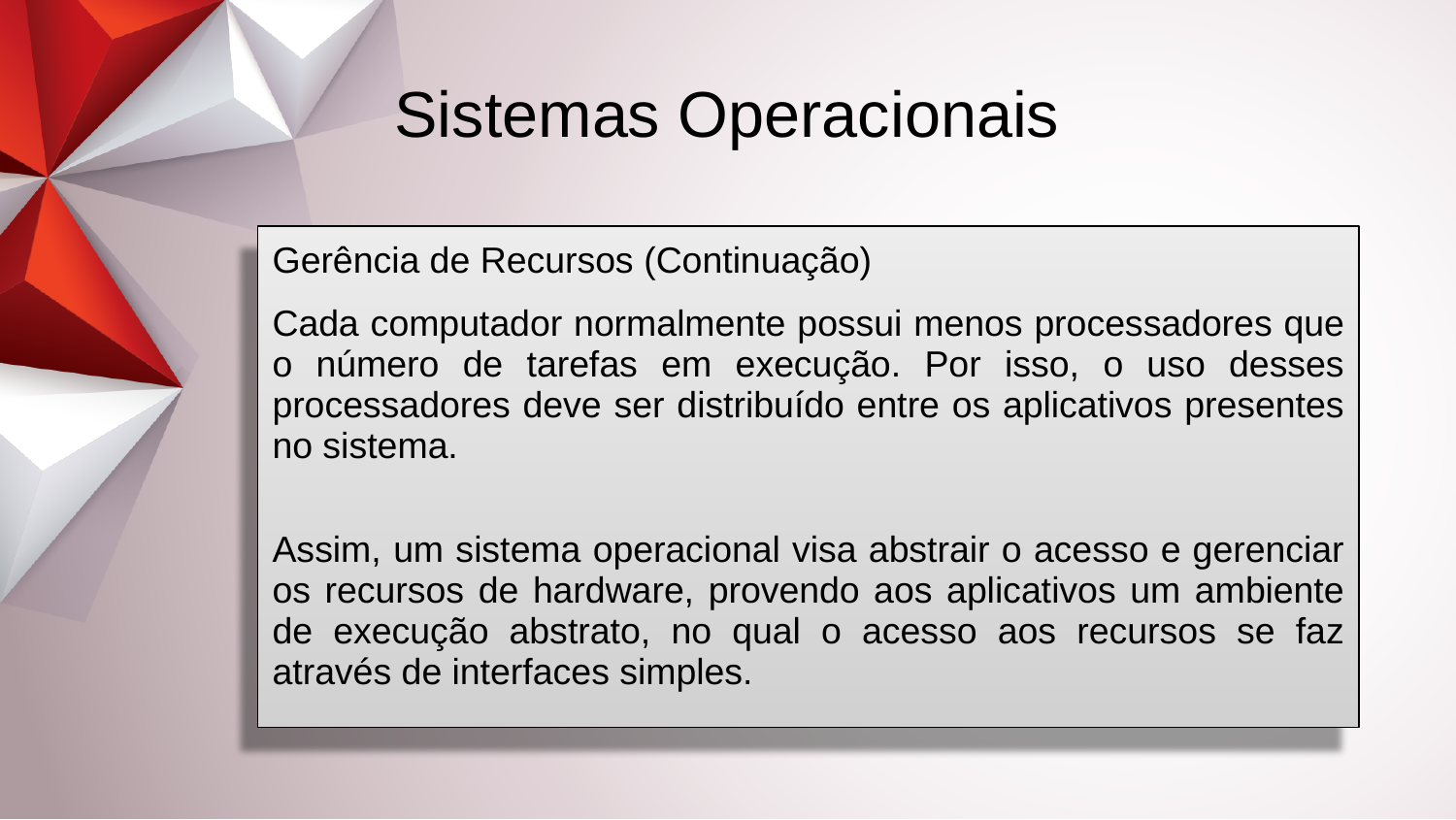

# Sistemas Operacionais
Gerência de Recursos (Continuação)
Cada computador normalmente possui menos processadores que o número de tarefas em execução. Por isso, o uso desses processadores deve ser distribuído entre os aplicativos presentes no sistema.

Assim, um sistema operacional visa abstrair o acesso e gerenciar os recursos de hardware, provendo aos aplicativos um ambiente de execução abstrato, no qual o acesso aos recursos se faz através de interfaces simples.